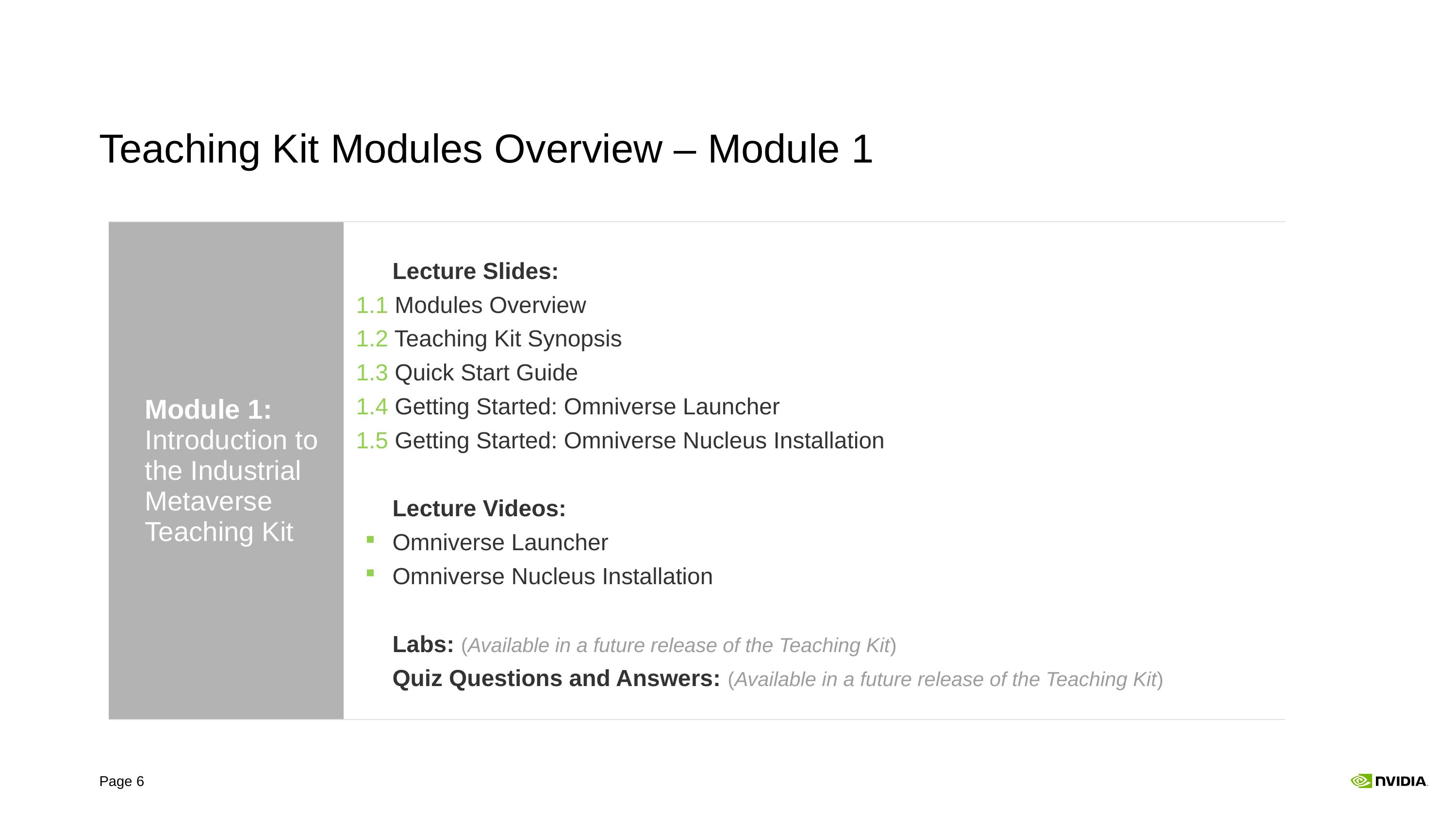

# Teaching Kit Modules Overview – Module 1
| Module 1: Introduction to the Industrial Metaverse Teaching Kit | Lecture Slides: 1.1 Modules Overview 1.2 Teaching Kit Synopsis 1.3 Quick Start Guide 1.4 Getting Started: Omniverse Launcher 1.5 Getting Started: Omniverse Nucleus Installation Lecture Videos: Omniverse Launcher Omniverse Nucleus Installation Labs: (Available in a future release of the Teaching Kit) Quiz Questions and Answers: (Available in a future release of the Teaching Kit) |
| --- | --- |